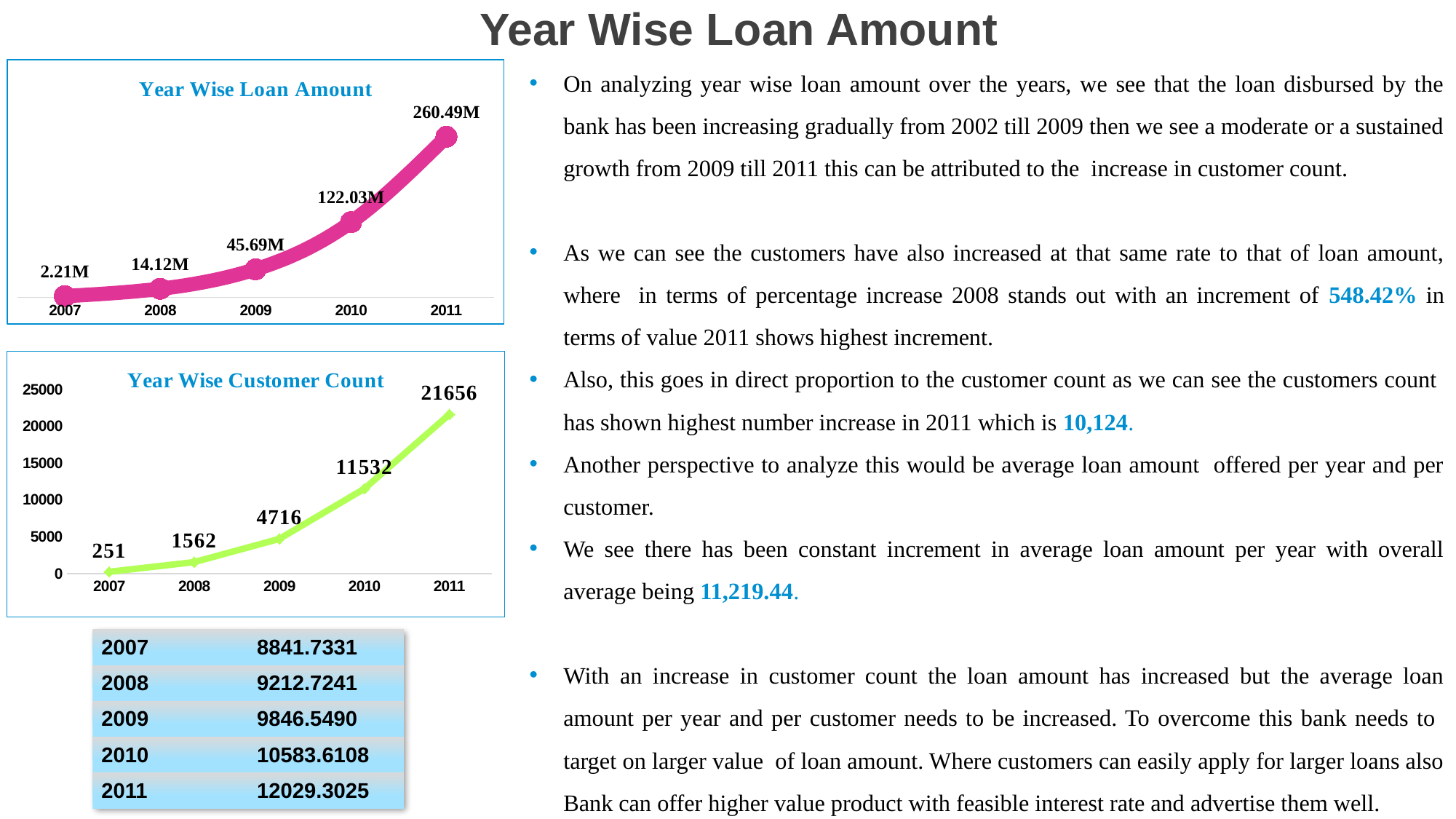

Year Wise Loan Amount
On analyzing year wise loan amount over the years, we see that the loan disbursed by the bank has been increasing gradually from 2002 till 2009 then we see a moderate or a sustained growth from 2009 till 2011 this can be attributed to the  increase in customer count.

As we can see the customers have also increased at that same rate to that of loan amount, where  in terms of percentage increase 2008 stands out with an increment of 548.42% in terms of value 2011 shows highest increment.
Also, this goes in direct proportion to the customer count as we can see the customers count  has shown highest number increase in 2011 which is 10,124.
Another perspective to analyze this would be average loan amount  offered per year and per customer.
We see there has been constant increment in average loan amount per year with overall average being 11,219.44.G
GESTION:
With an increase in customer count the loan amount has increased but the average loan amount per year and per customer needs to be increased. To overcome this bank needs to  target on larger value  of loan amount. Where customers can easily apply for larger loans also Bank can offer higher value product with feasible interest rate and advertise them well.

### Chart:

| Category | Total |
|---|---|
| 2007 | 2212475.0 |
| 2008 | 14124125.0 |
| 2009 | 45687700.0 |
| 2010 | 122026000.0 |
| 2011 | 260490575.0 |

### Chart: Year Wise Customer Count

| Category | Total |
|---|---|
| 2007 | 251.0 |
| 2008 | 1562.0 |
| 2009 | 4716.0 |
| 2010 | 11532.0 |
| 2011 | 21656.0 |
| 2007 | 8841.7331 |
| --- | --- |
| 2008 | 9212.7241 |
| 2009 | 9846.5490 |
| 2010 | 10583.6108 |
| 2011 | 12029.3025 |